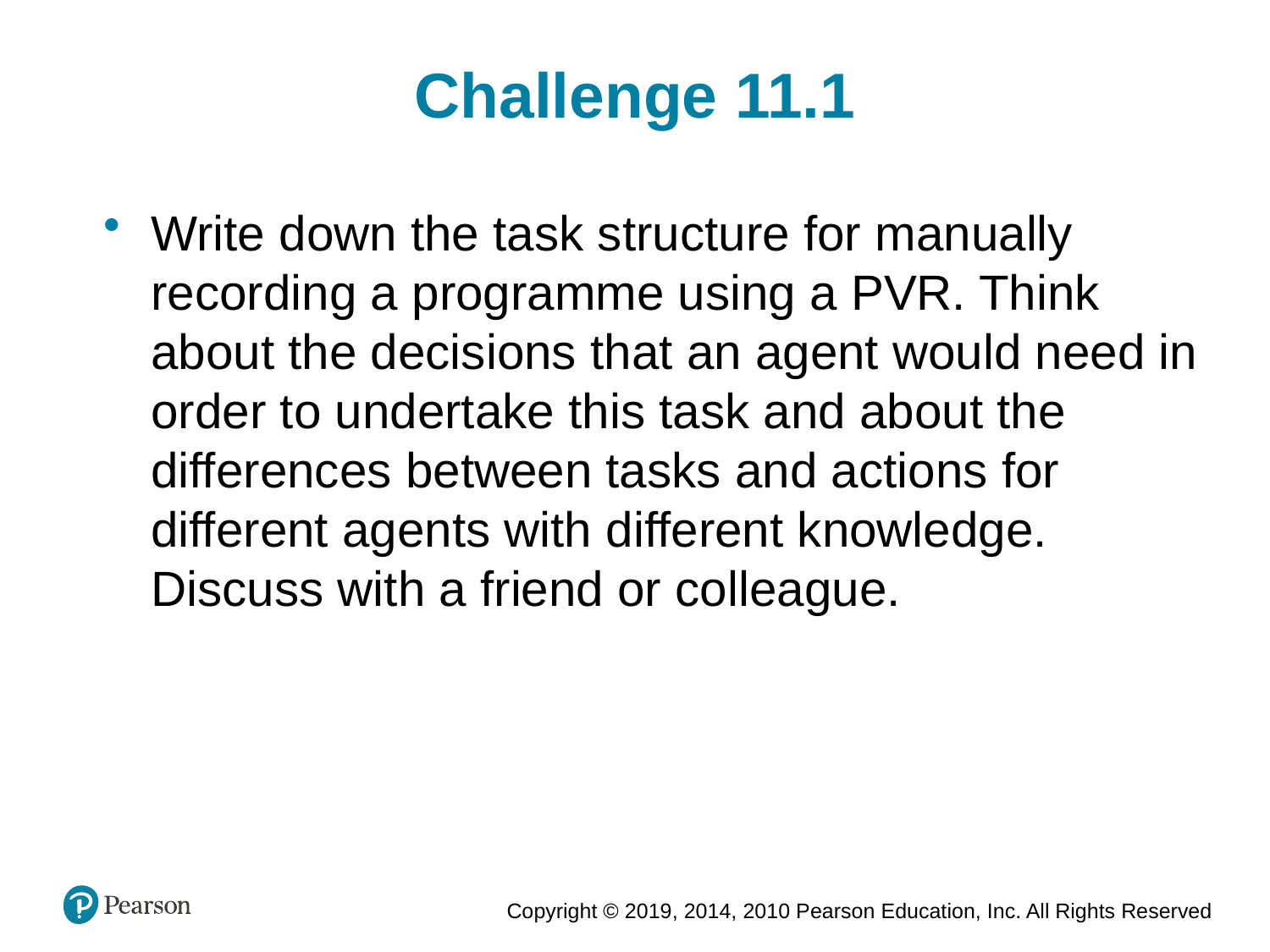

Challenge 11.1
Write down the task structure for manually recording a programme using a PVR. Think about the decisions that an agent would need in order to undertake this task and about the differences between tasks and actions for different agents with different knowledge. Discuss with a friend or colleague.